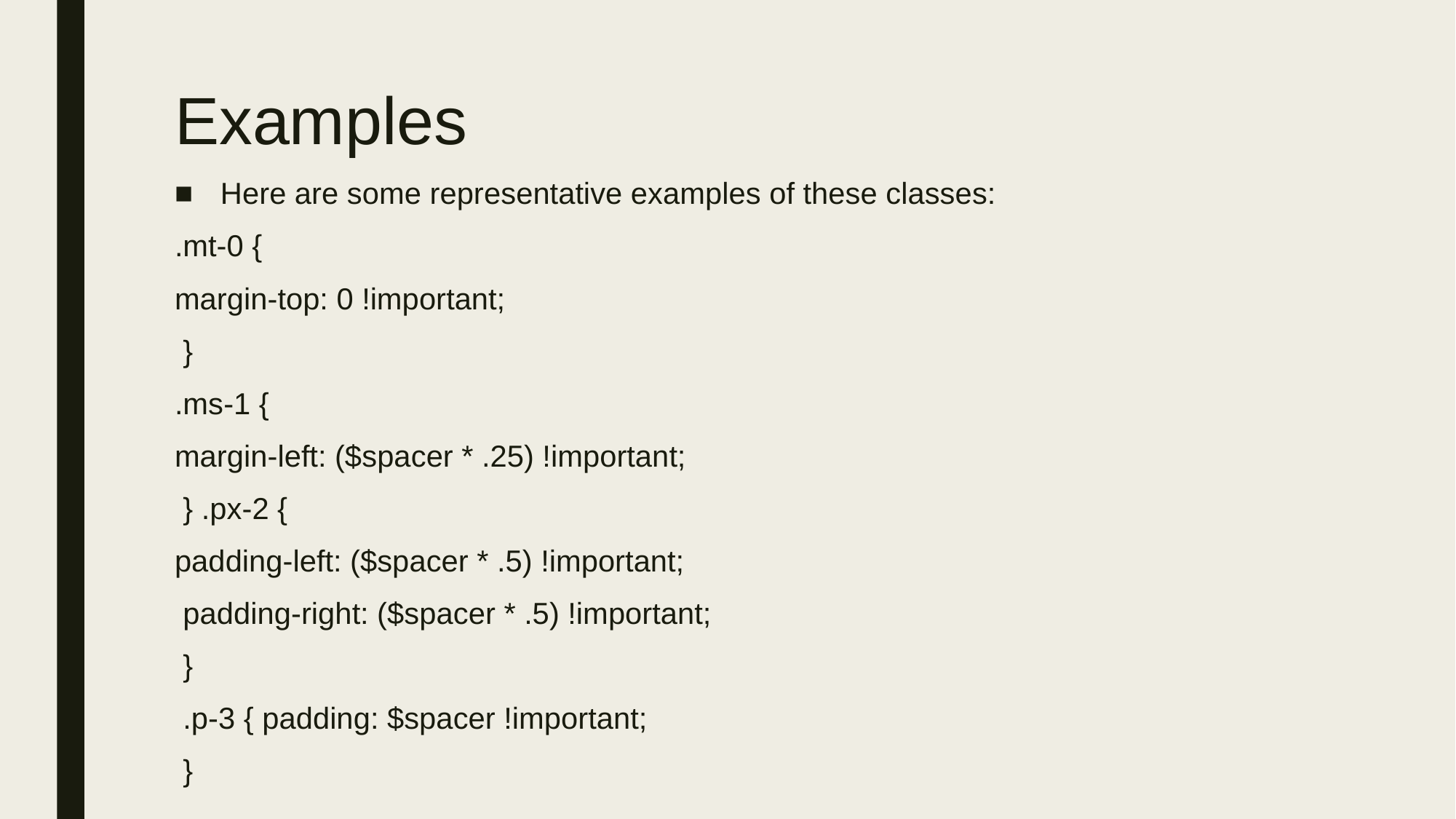

# Examples
Here are some representative examples of these classes:
.mt-0 {
margin-top: 0 !important;
 }
.ms-1 {
margin-left: ($spacer * .25) !important;
 } .px-2 {
padding-left: ($spacer * .5) !important;
 padding-right: ($spacer * .5) !important;
 }
 .p-3 { padding: $spacer !important;
 }